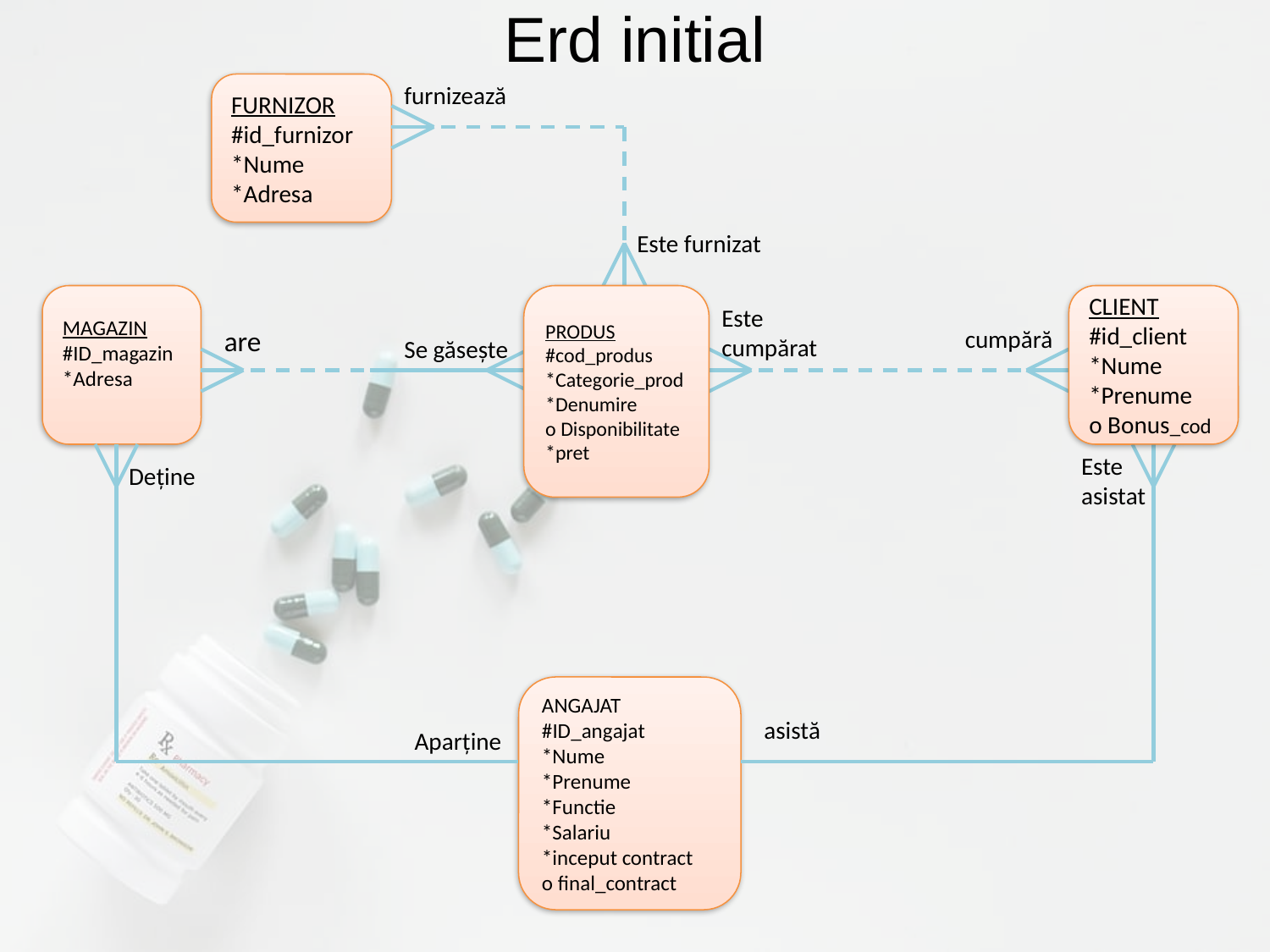

# Erd initial
FURNIZOR
#id_furnizor
*Nume
*Adresa
furnizează
Este furnizat
MAGAZIN
#ID_magazin
*Adresa

PRODUS
#cod_produs
*Categorie_prod
*Denumire
o Disponibilitate
*pret
CLIENT
#id_client
*Nume
*Prenume
o Bonus_cod
Este cumpărat
are
cumpără
Se găsește
Este asistat
Deține
ANGAJAT
#ID_angajat
*Nume
*Prenume
*Functie
*Salariu
*inceput contract
o final_contract
asistă
Aparține